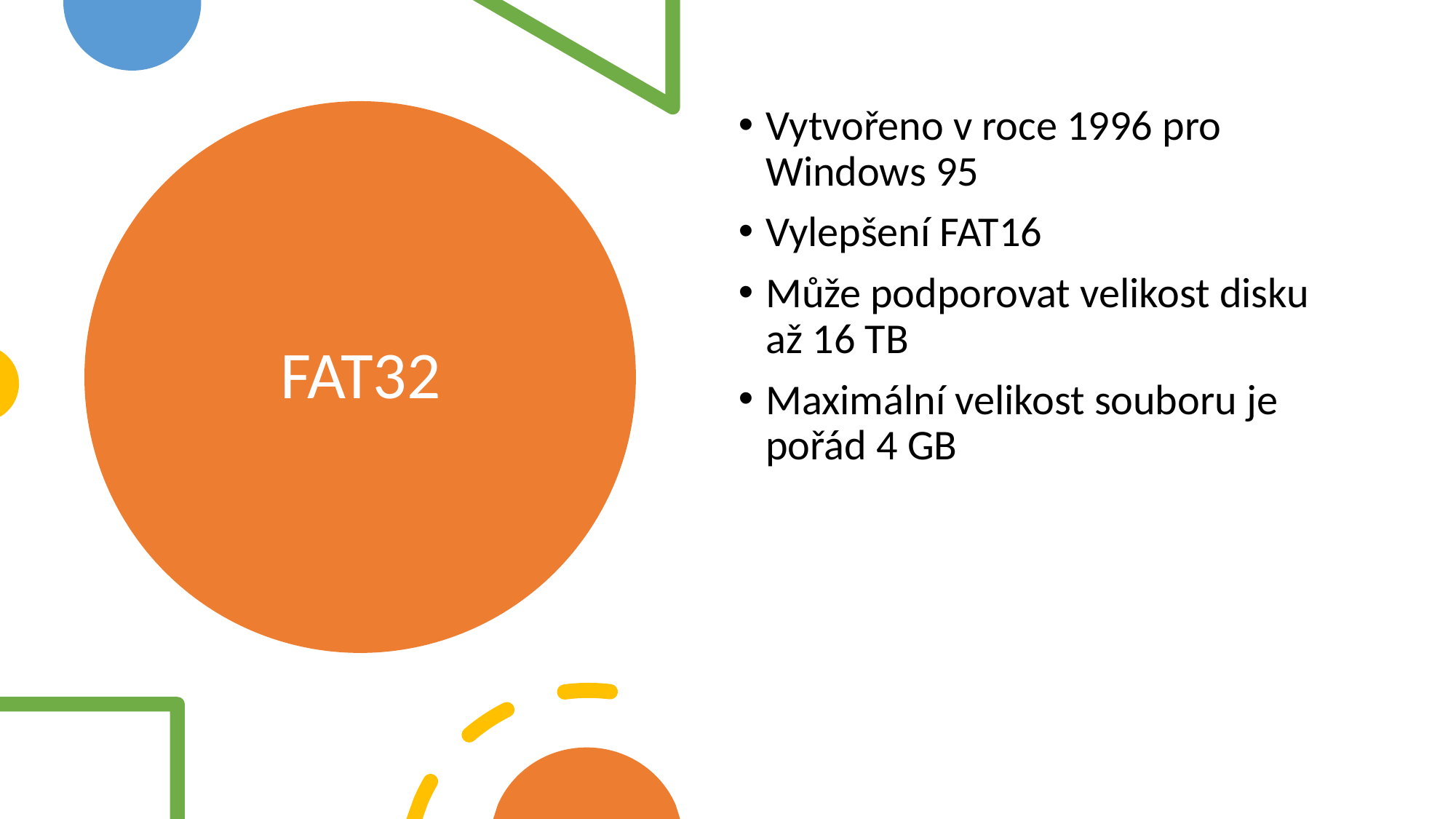

Vytvořeno v roce 1996 pro Windows 95
Vylepšení FAT16
Může podporovat velikost disku až 16 TB
Maximální velikost souboru je pořád 4 GB

# FAT32